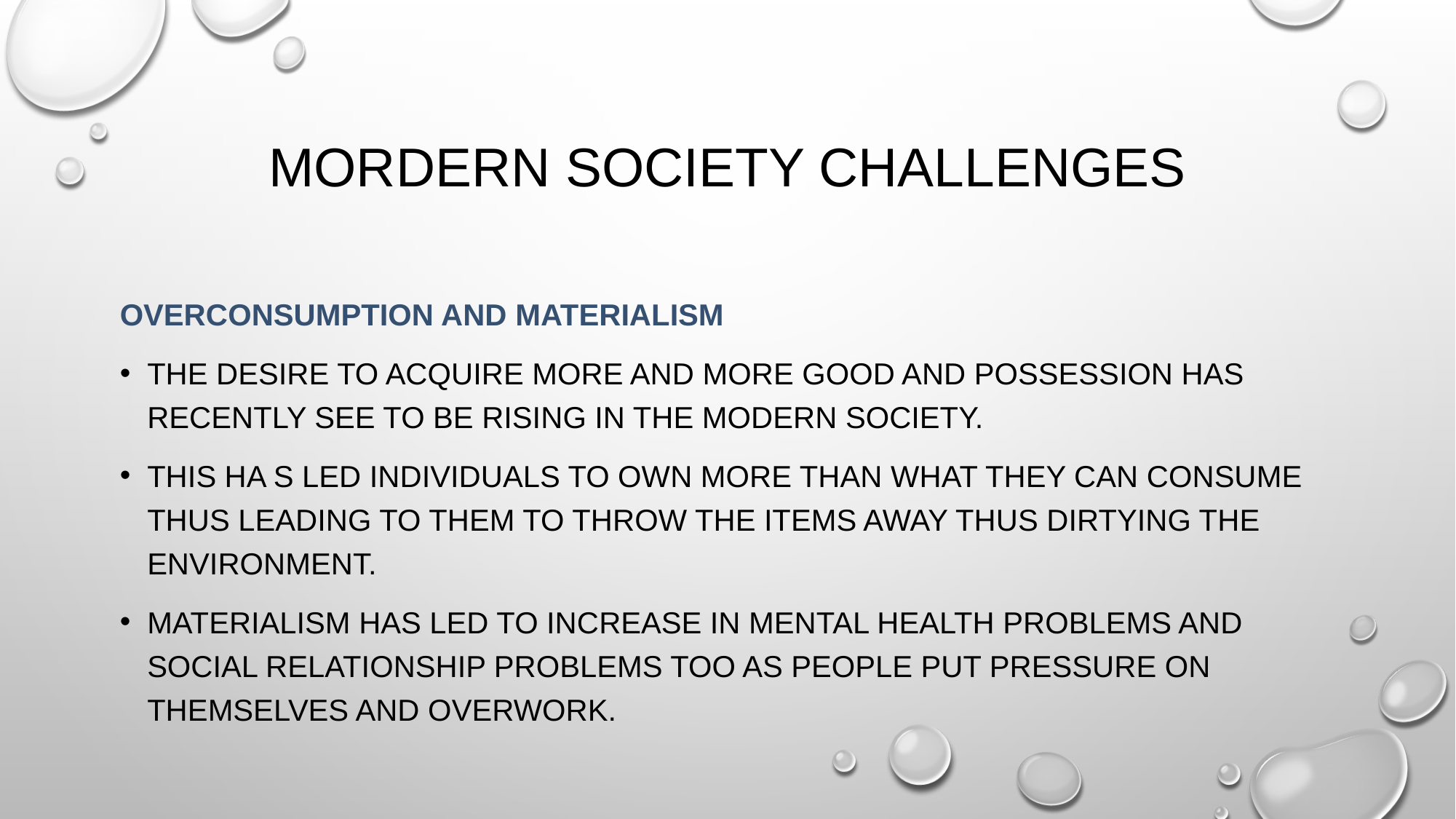

# MORDERN Society challenges
Overconsumption and materialism
The desire to acquire more and more good and possession has recently see to be rising in the modern society.
This ha s led individuals to own more than what they can consume thus leading to them to throw the items away thus dirtying the environment.
Materialism has led to increase in mental health problems and social relationship problems too as people put pressure on themselves and overwork.